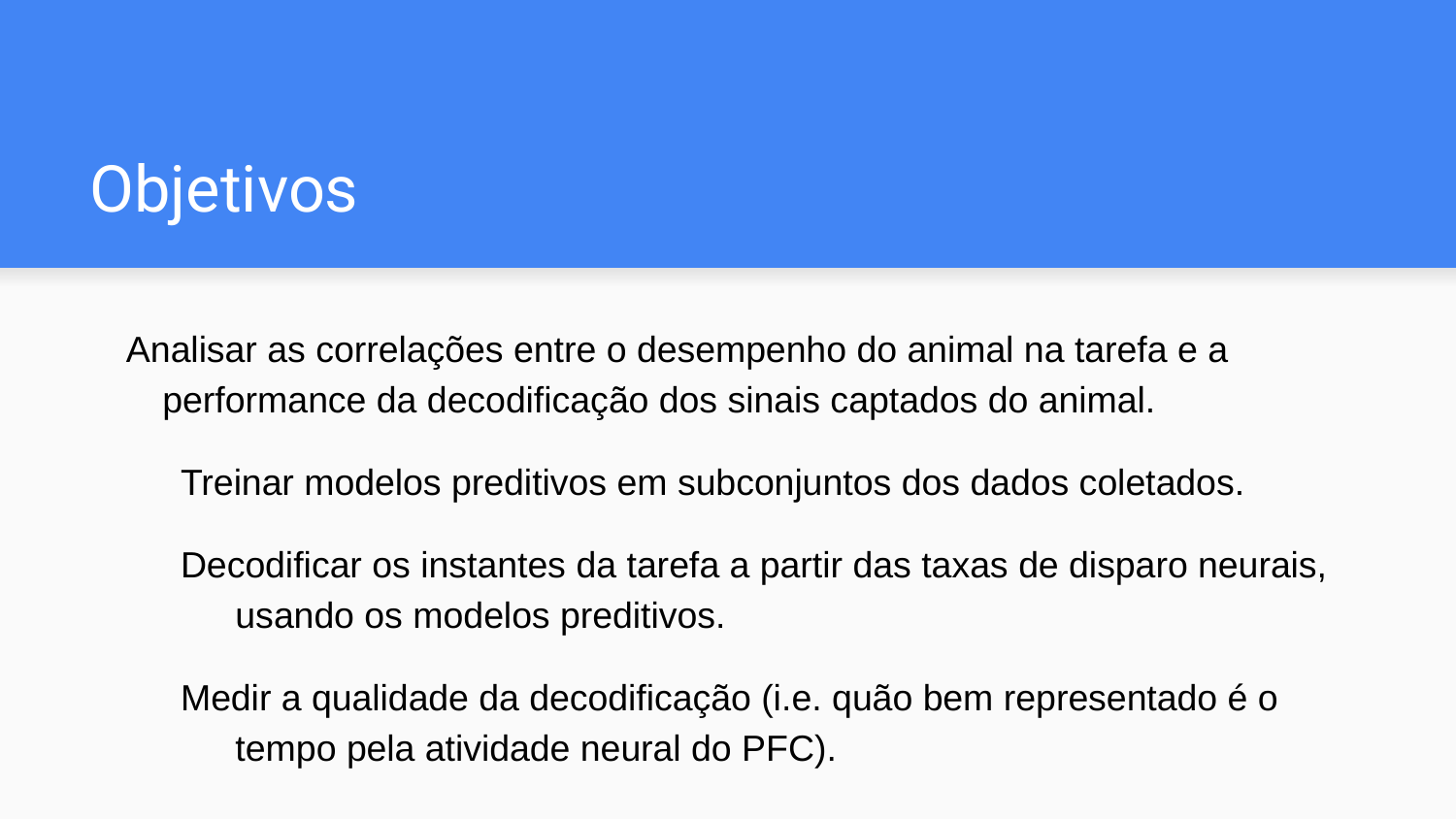

# Objetivos
Analisar as correlações entre o desempenho do animal na tarefa e a performance da decodificação dos sinais captados do animal.
Treinar modelos preditivos em subconjuntos dos dados coletados.
Decodificar os instantes da tarefa a partir das taxas de disparo neurais, usando os modelos preditivos.
Medir a qualidade da decodificação (i.e. quão bem representado é o tempo pela atividade neural do PFC).